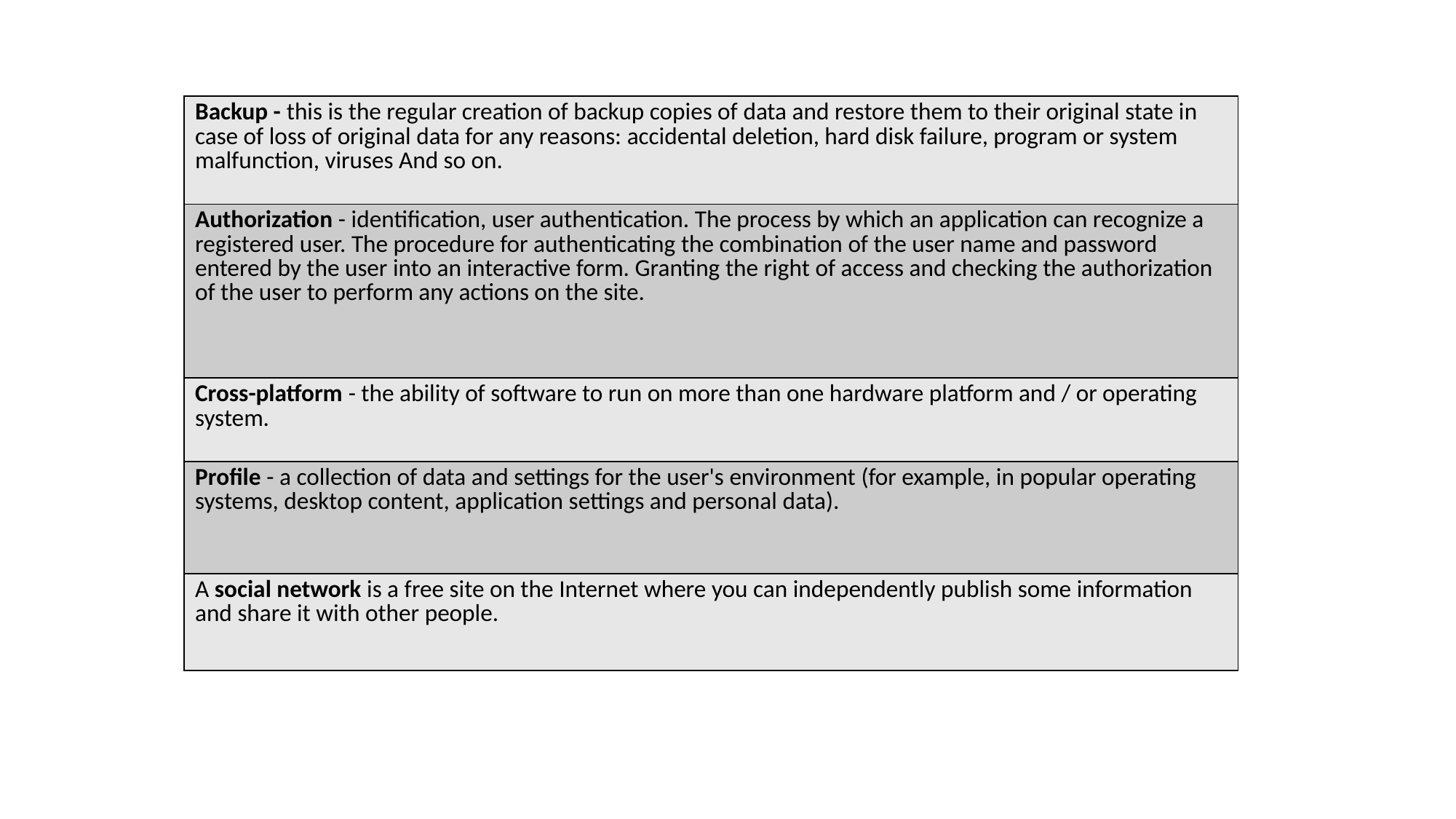

| Backup - this is the regular creation of backup copies of data and restore them to their original state in case of loss of original data for any reasons: accidental deletion, hard disk failure, program or system malfunction, viruses And so on. |
| --- |
| Authorization - identification, user authentication. The process by which an application can recognize a registered user. The procedure for authenticating the combination of the user name and password entered by the user into an interactive form. Granting the right of access and checking the authorization of the user to perform any actions on the site. |
| Cross-platform - the ability of software to run on more than one hardware platform and / or operating system. |
| Profile - a collection of data and settings for the user's environment (for example, in popular operating systems, desktop content, application settings and personal data). |
| A social network is a free site on the Internet where you can independently publish some information and share it with other people. |